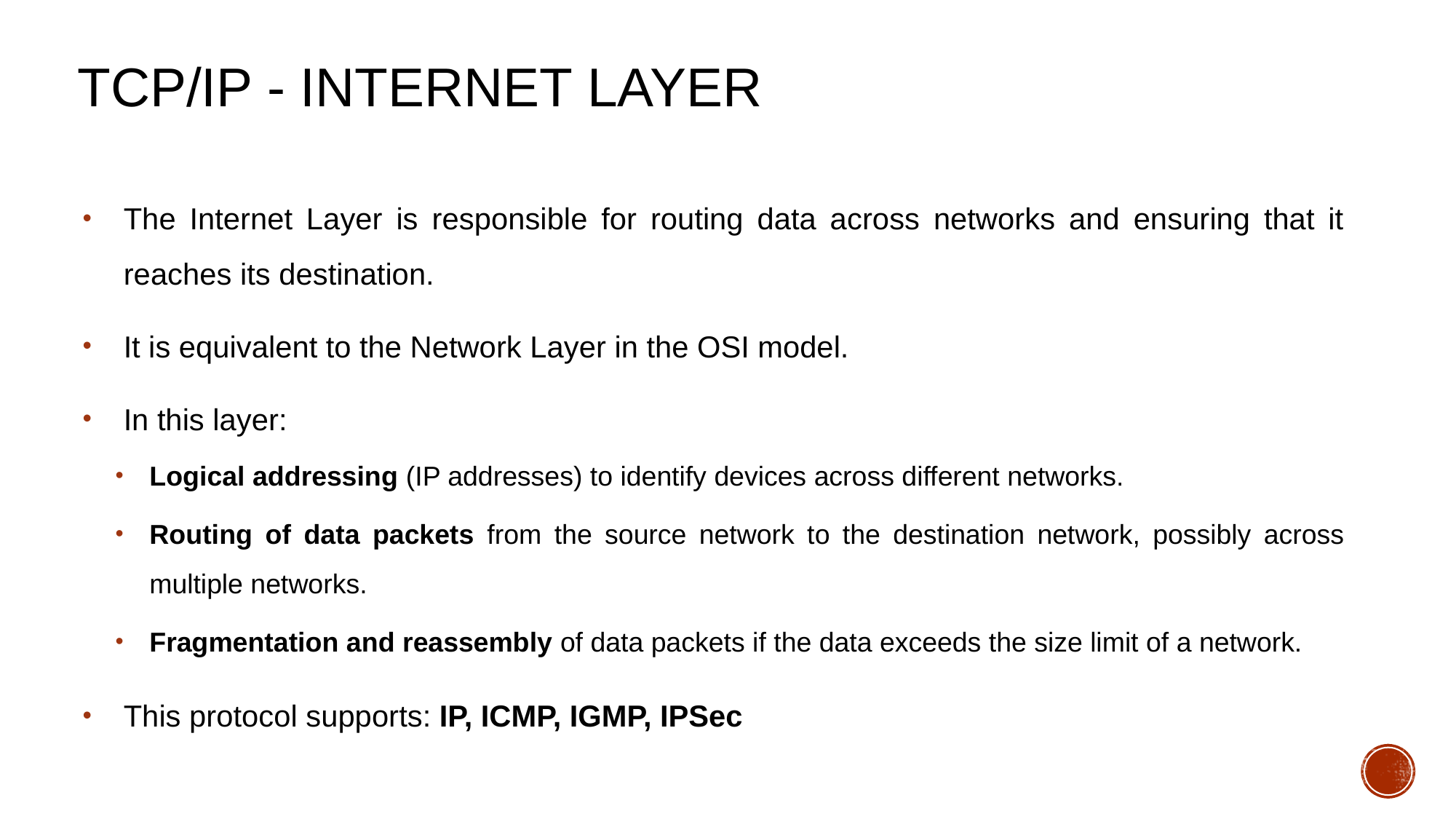

# TCP/IP - Internet Layer
The Internet Layer is responsible for routing data across networks and ensuring that it reaches its destination.
It is equivalent to the Network Layer in the OSI model.
In this layer:
Logical addressing (IP addresses) to identify devices across different networks.
Routing of data packets from the source network to the destination network, possibly across multiple networks.
Fragmentation and reassembly of data packets if the data exceeds the size limit of a network.
This protocol supports: IP, ICMP, IGMP, IPSec